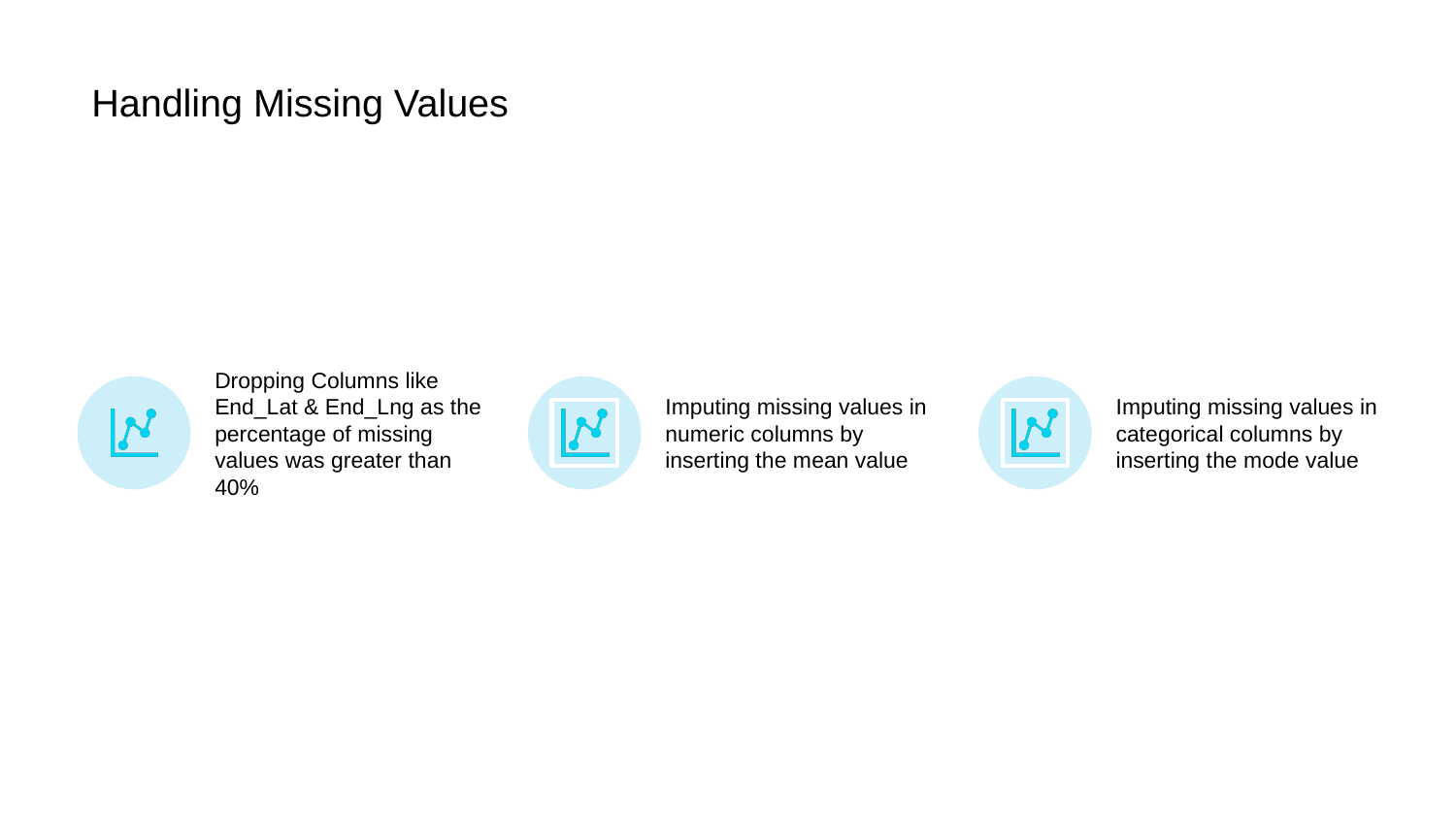

# Handling Missing Values
Dropping Columns like End_Lat & End_Lng as the percentage of missing values was greater than 40%
Imputing missing values in numeric columns by inserting the mean value
Imputing missing values in categorical columns by inserting the mode value